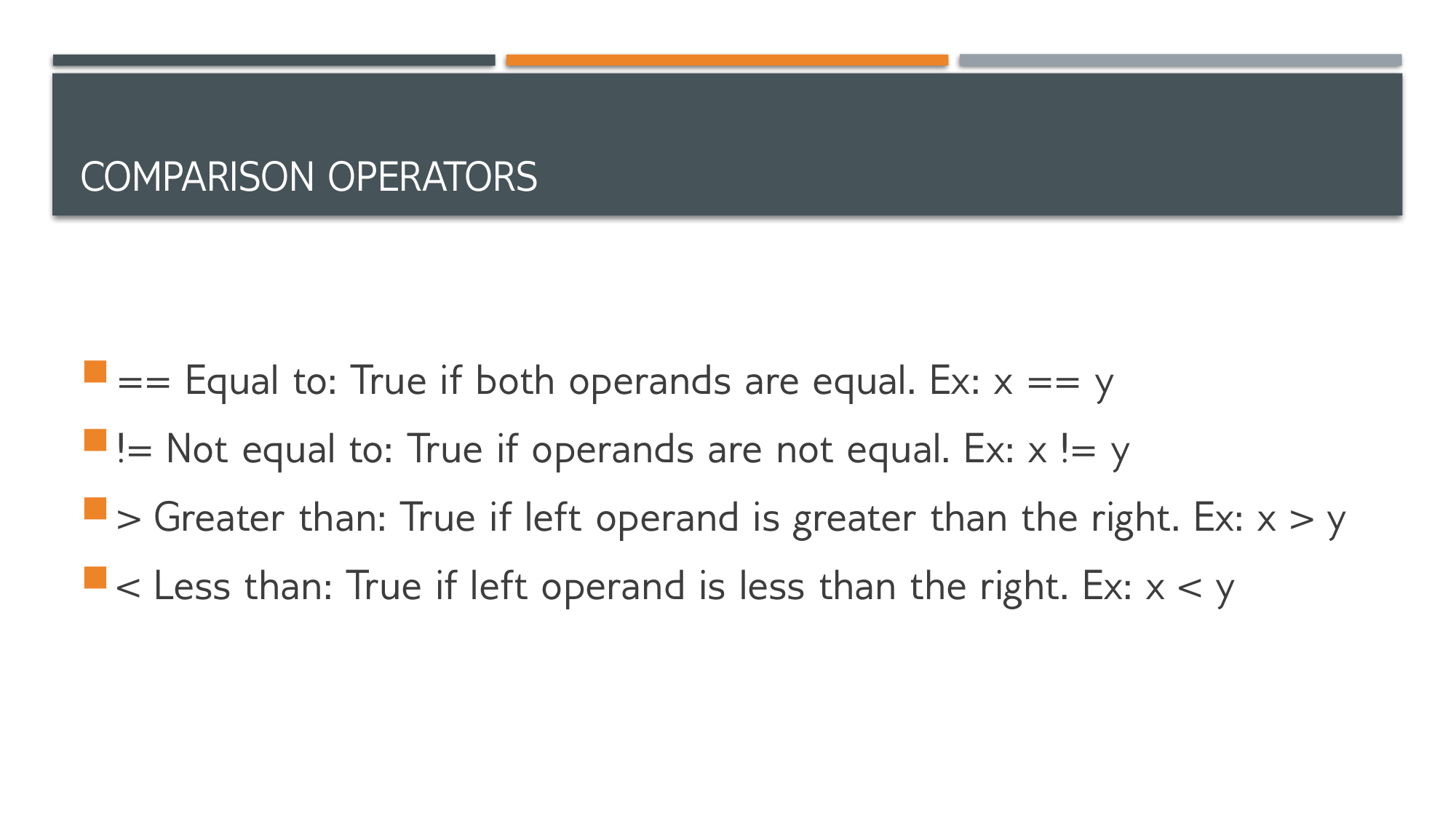

# Comparison Operators
== Equal to: True if both operands are equal. Ex: x == y
!= Not equal to: True if operands are not equal. Ex: x != y
> Greater than: True if left operand is greater than the right. Ex: x > y
< Less than: True if left operand is less than the right. Ex: x < y